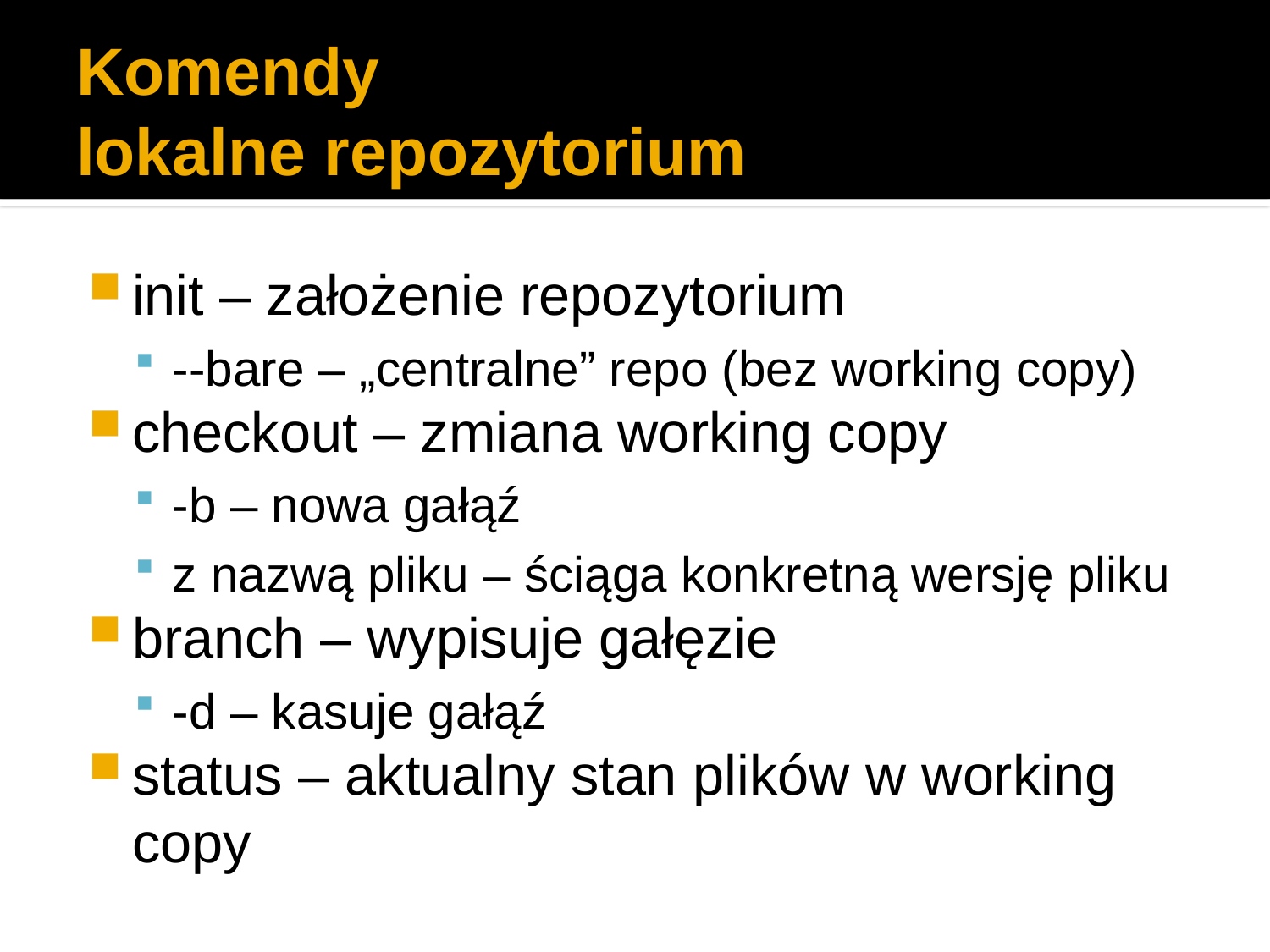

# Komendy lokalne repozytorium
init – założenie repozytorium
--bare – „centralne” repo (bez working copy)
checkout – zmiana working copy
-b – nowa gałąź
z nazwą pliku – ściąga konkretną wersję pliku
branch – wypisuje gałęzie
-d – kasuje gałąź
status – aktualny stan plików w working copy